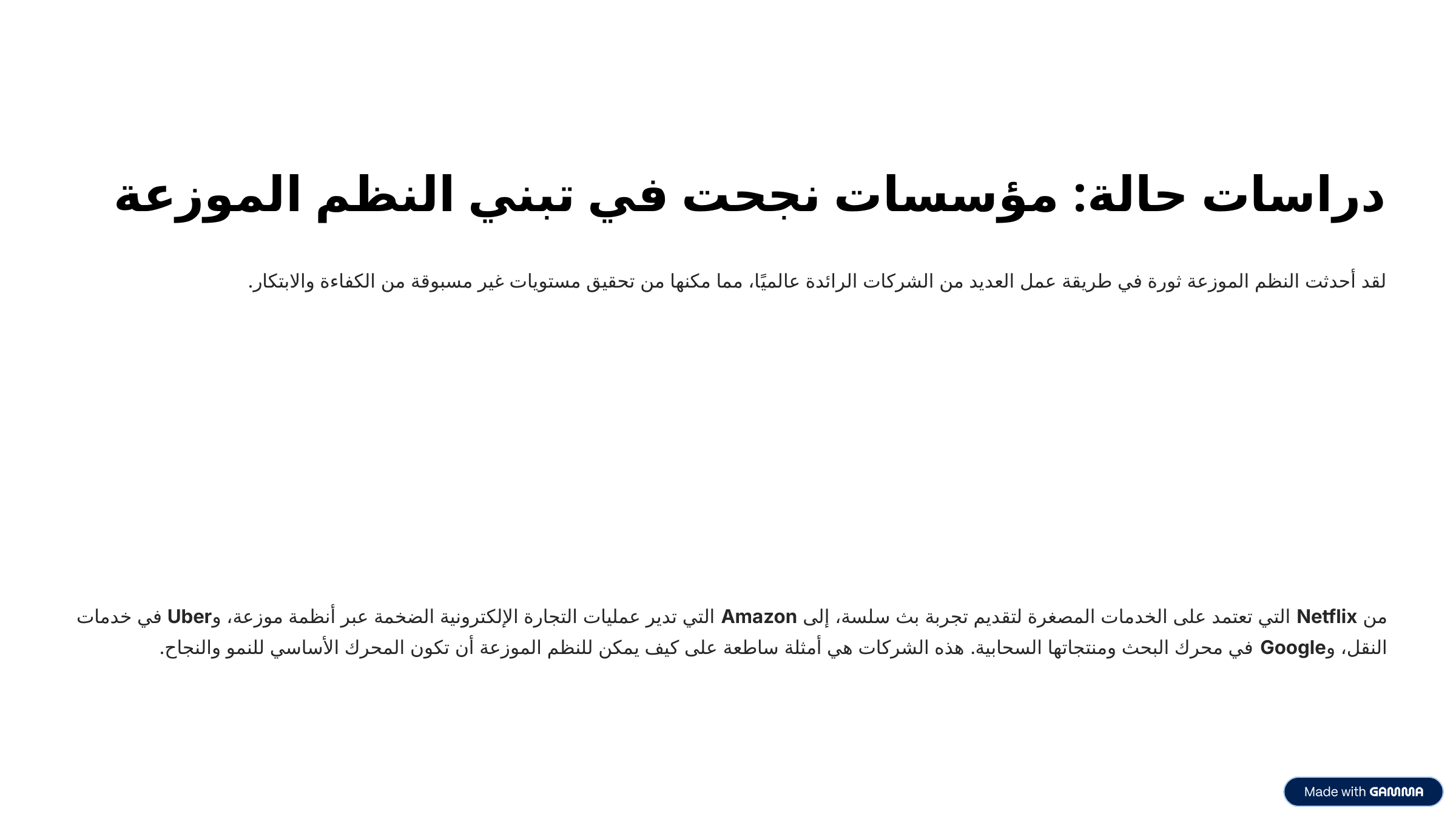

دراسات حالة: مؤسسات نجحت في تبني النظم الموزعة
لقد أحدثت النظم الموزعة ثورة في طريقة عمل العديد من الشركات الرائدة عالميًا، مما مكنها من تحقيق مستويات غير مسبوقة من الكفاءة والابتكار.
من Netflix التي تعتمد على الخدمات المصغرة لتقديم تجربة بث سلسة، إلى Amazon التي تدير عمليات التجارة الإلكترونية الضخمة عبر أنظمة موزعة، وUber في خدمات النقل، وGoogle في محرك البحث ومنتجاتها السحابية. هذه الشركات هي أمثلة ساطعة على كيف يمكن للنظم الموزعة أن تكون المحرك الأساسي للنمو والنجاح.